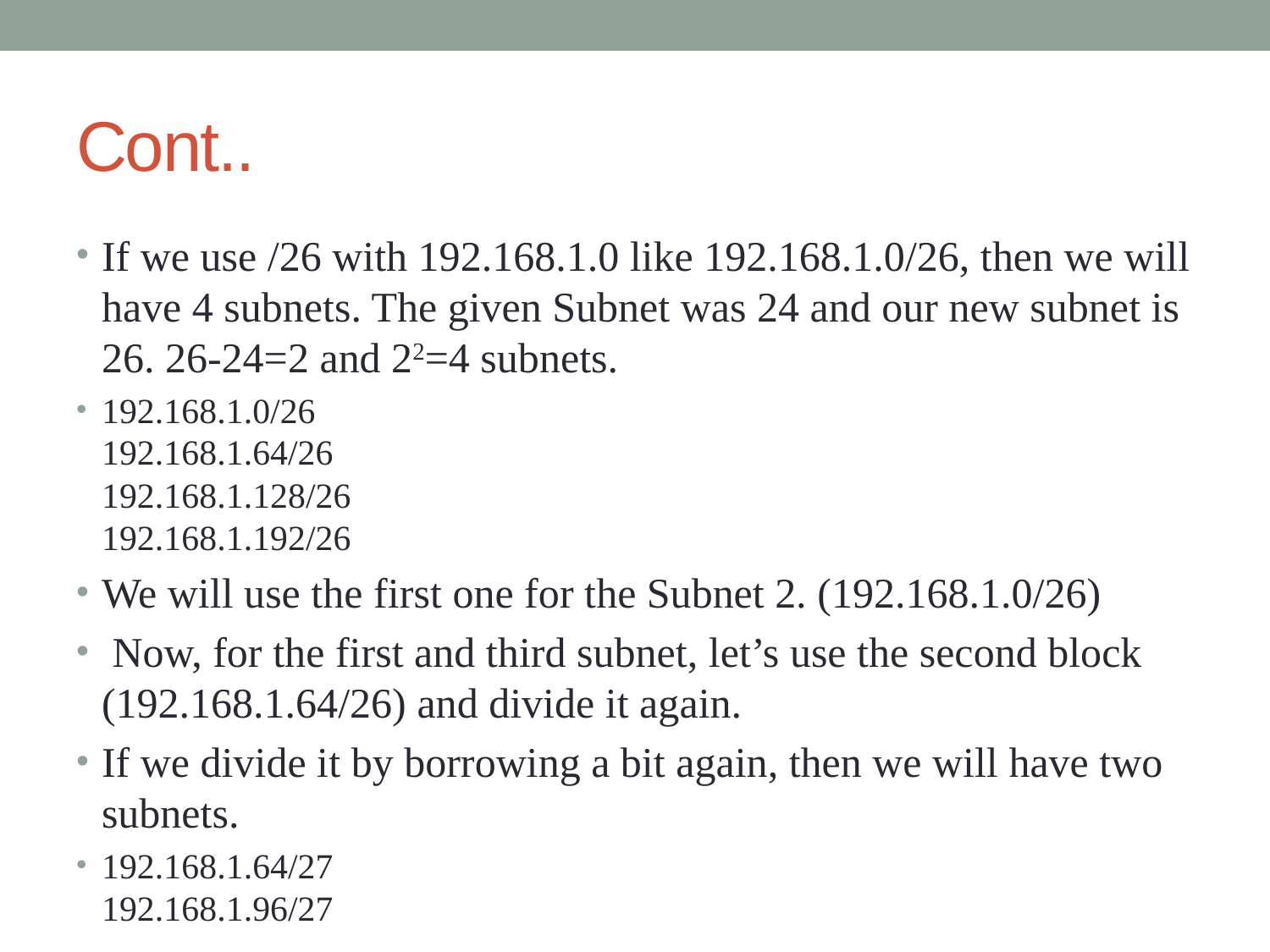

# Cont..
If we use /26 with 192.168.1.0 like 192.168.1.0/26, then we will have 4 subnets. The given Subnet was 24 and our new subnet is 26. 26-24=2 and 22=4 subnets.
192.168.1.0/26
192.168.1.64/26
192.168.1.128/26
192.168.1.192/26
We will use the first one for the Subnet 2. (192.168.1.0/26)
 Now, for the first and third subnet, let’s use the second block (192.168.1.64/26) and divide it again.
If we divide it by borrowing a bit again, then we will have two subnets.
192.168.1.64/27
192.168.1.96/27